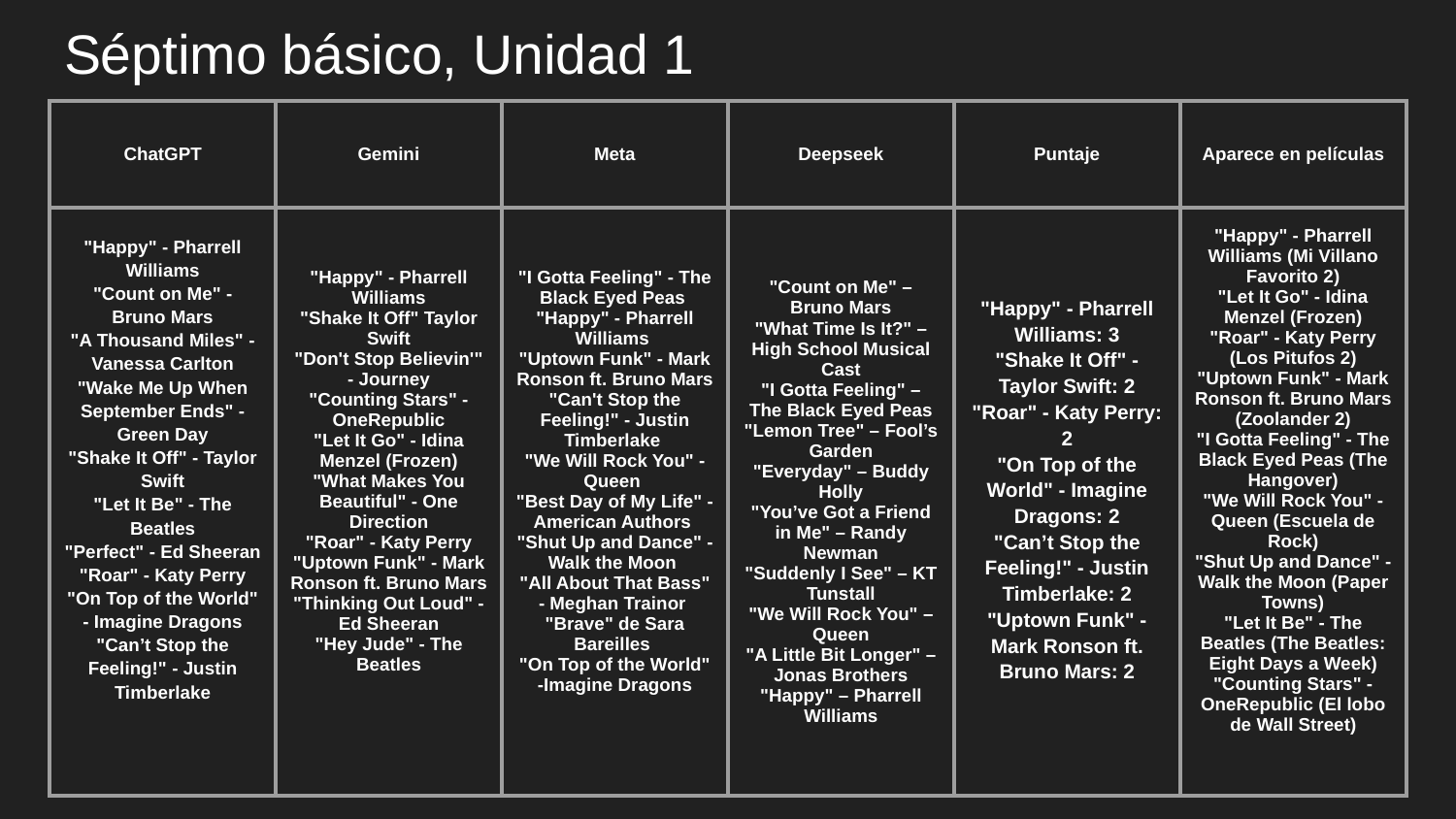

# Séptimo básico, Unidad 1
| ChatGPT | Gemini | Meta | Deepseek | Puntaje | Aparece en películas |
| --- | --- | --- | --- | --- | --- |
| "Happy" - Pharrell Williams "Count on Me" - Bruno Mars "A Thousand Miles" - Vanessa Carlton "Wake Me Up When September Ends" - Green Day "Shake It Off" - Taylor Swift "Let It Be" - The Beatles "Perfect" - Ed Sheeran "Roar" - Katy Perry "On Top of the World" - Imagine Dragons "Can’t Stop the Feeling!" - Justin Timberlake | "Happy" - Pharrell Williams "Shake It Off" Taylor Swift "Don't Stop Believin'" - Journey "Counting Stars" - OneRepublic "Let It Go" - Idina Menzel (Frozen) "What Makes You Beautiful" - One Direction "Roar" - Katy Perry "Uptown Funk" - Mark Ronson ft. Bruno Mars "Thinking Out Loud" - Ed Sheeran "Hey Jude" - The Beatles | "I Gotta Feeling" - The Black Eyed Peas "Happy" - Pharrell Williams "Uptown Funk" - Mark Ronson ft. Bruno Mars "Can't Stop the Feeling!" - Justin Timberlake "We Will Rock You" - Queen "Best Day of My Life" - American Authors "Shut Up and Dance" - Walk the Moon "All About That Bass" - Meghan Trainor "Brave" de Sara Bareilles "On Top of the World" -Imagine Dragons | "Count on Me" – Bruno Mars "What Time Is It?" – High School Musical Cast "I Gotta Feeling" – The Black Eyed Peas "Lemon Tree" – Fool’s Garden "Everyday" – Buddy Holly "You’ve Got a Friend in Me" – Randy Newman "Suddenly I See" – KT Tunstall "We Will Rock You" – Queen "A Little Bit Longer" – Jonas Brothers "Happy" – Pharrell Williams | "Happy" - Pharrell Williams: 3 "Shake It Off" - Taylor Swift: 2 "Roar" - Katy Perry: 2 "On Top of the World" - Imagine Dragons: 2 "Can’t Stop the Feeling!" - Justin Timberlake: 2 "Uptown Funk" - Mark Ronson ft. Bruno Mars: 2 | "Happy" - Pharrell Williams (Mi Villano Favorito 2) "Let It Go" - Idina Menzel (Frozen) "Roar" - Katy Perry (Los Pitufos 2) "Uptown Funk" - Mark Ronson ft. Bruno Mars (Zoolander 2) "I Gotta Feeling" - The Black Eyed Peas (The Hangover) "We Will Rock You" - Queen (Escuela de Rock) "Shut Up and Dance" - Walk the Moon (Paper Towns) "Let It Be" - The Beatles (The Beatles: Eight Days a Week) "Counting Stars" - OneRepublic (El lobo de Wall Street) |